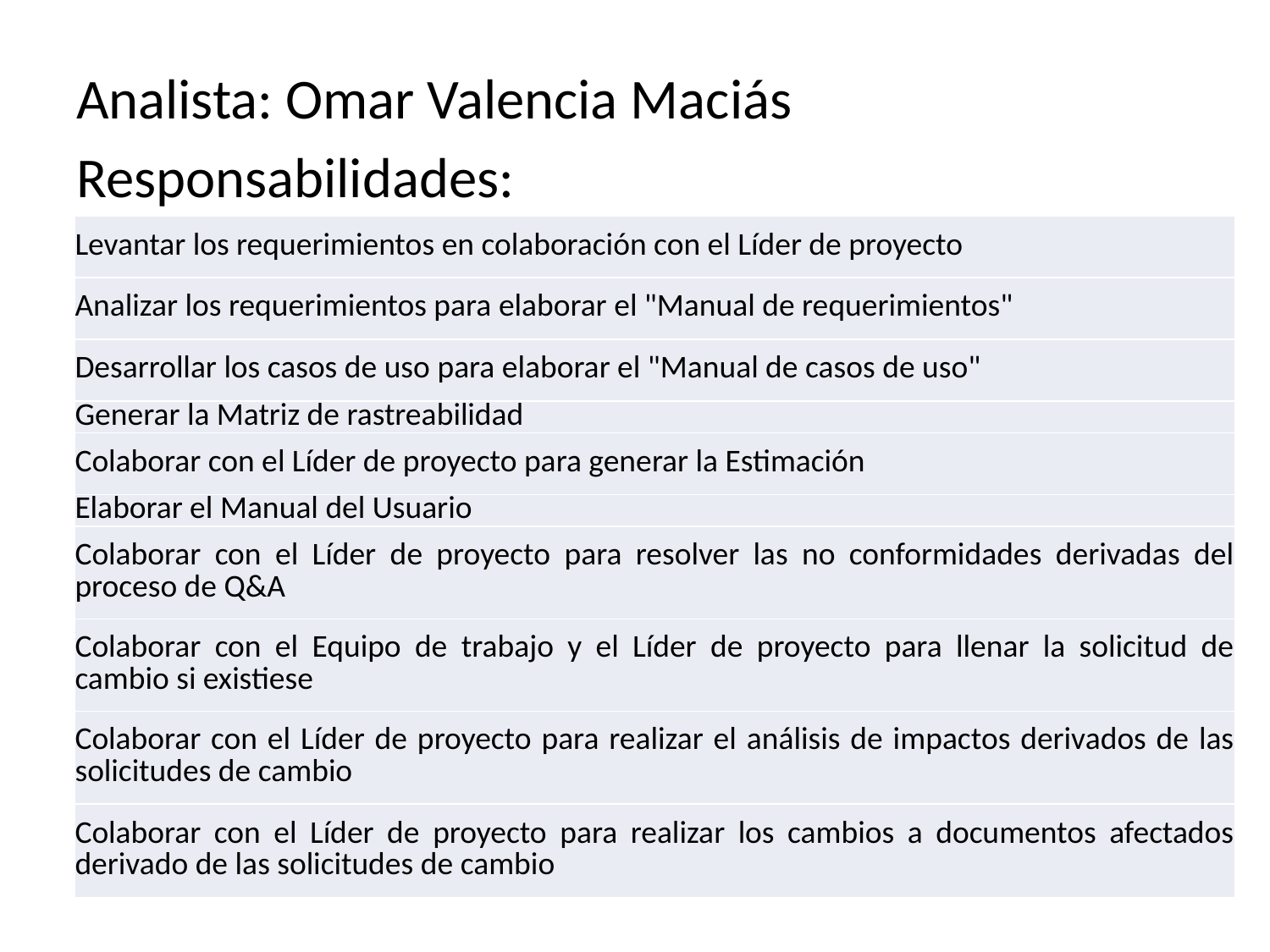

Analista: Omar Valencia Maciás
Responsabilidades:

| Levantar los requerimientos en colaboración con el Líder de proyecto |
| --- |
| Analizar los requerimientos para elaborar el "Manual de requerimientos" |
| Desarrollar los casos de uso para elaborar el "Manual de casos de uso" |
| Generar la Matriz de rastreabilidad |
| Colaborar con el Líder de proyecto para generar la Estimación |
| Elaborar el Manual del Usuario |
| Colaborar con el Líder de proyecto para resolver las no conformidades derivadas del proceso de Q&A |
| Colaborar con el Equipo de trabajo y el Líder de proyecto para llenar la solicitud de cambio si existiese |
| Colaborar con el Líder de proyecto para realizar el análisis de impactos derivados de las solicitudes de cambio |
| Colaborar con el Líder de proyecto para realizar los cambios a documentos afectados derivado de las solicitudes de cambio |